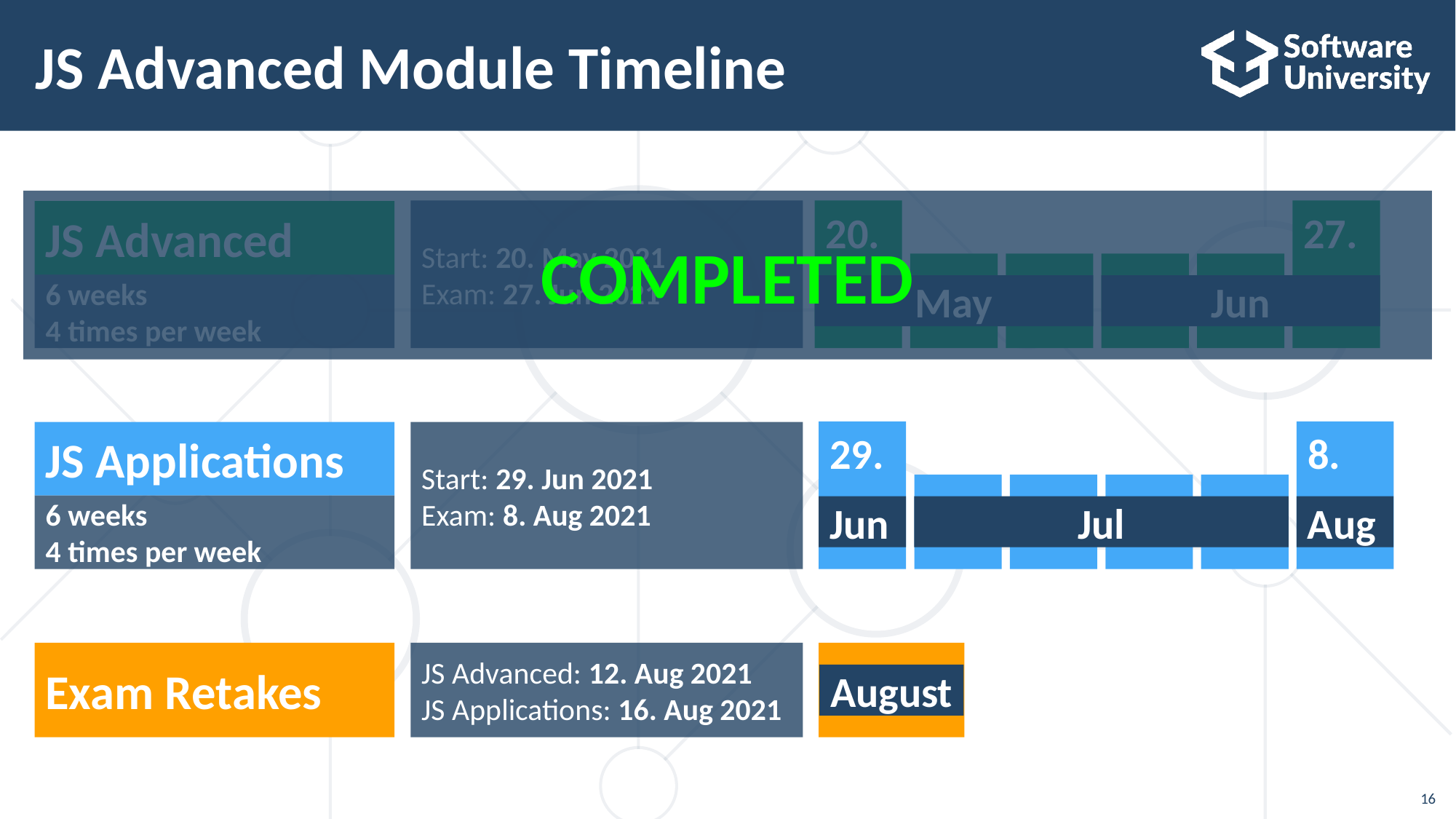

# JS Advanced Module Timeline
COMPLETED
20.
27.

May
Jun
Start: 20. May 2021
Exam: 27. Jun 2021
JS Advanced
6 weeks
4 times per week
8.
29.

Jun
Jul
Aug
JS Applications
Start: 29. Jun 2021
Exam: 8. Aug 2021
6 weeks
4 times per week
Exam Retakes
JS Advanced: 12. Aug 2021
JS Applications: 16. Aug 2021

August
16